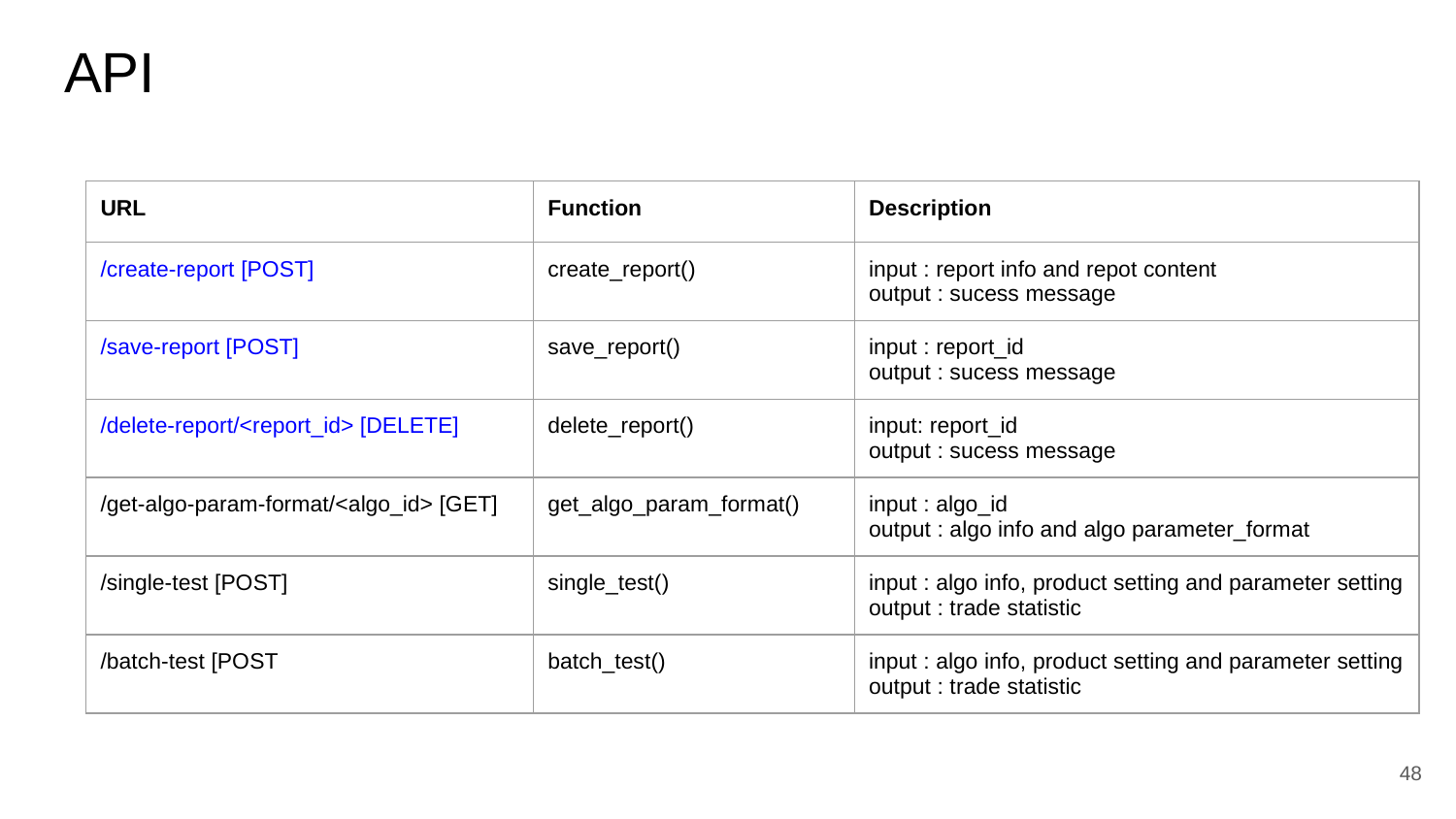

# API
| URL | Function | Description |
| --- | --- | --- |
| /create-report [POST] | create\_report() | input : report info and repot content output : sucess message |
| /save-report [POST] | save\_report() | input : report\_id output : sucess message |
| /delete-report/<report\_id> [DELETE] | delete\_report() | input: report\_id output : sucess message |
| /get-algo-param-format/<algo\_id> [GET] | get\_algo\_param\_format() | input : algo\_id output : algo info and algo parameter\_format |
| /single-test [POST] | single\_test() | input : algo info, product setting and parameter setting output : trade statistic |
| /batch-test [POST | batch\_test() | input : algo info, product setting and parameter setting output : trade statistic |
48